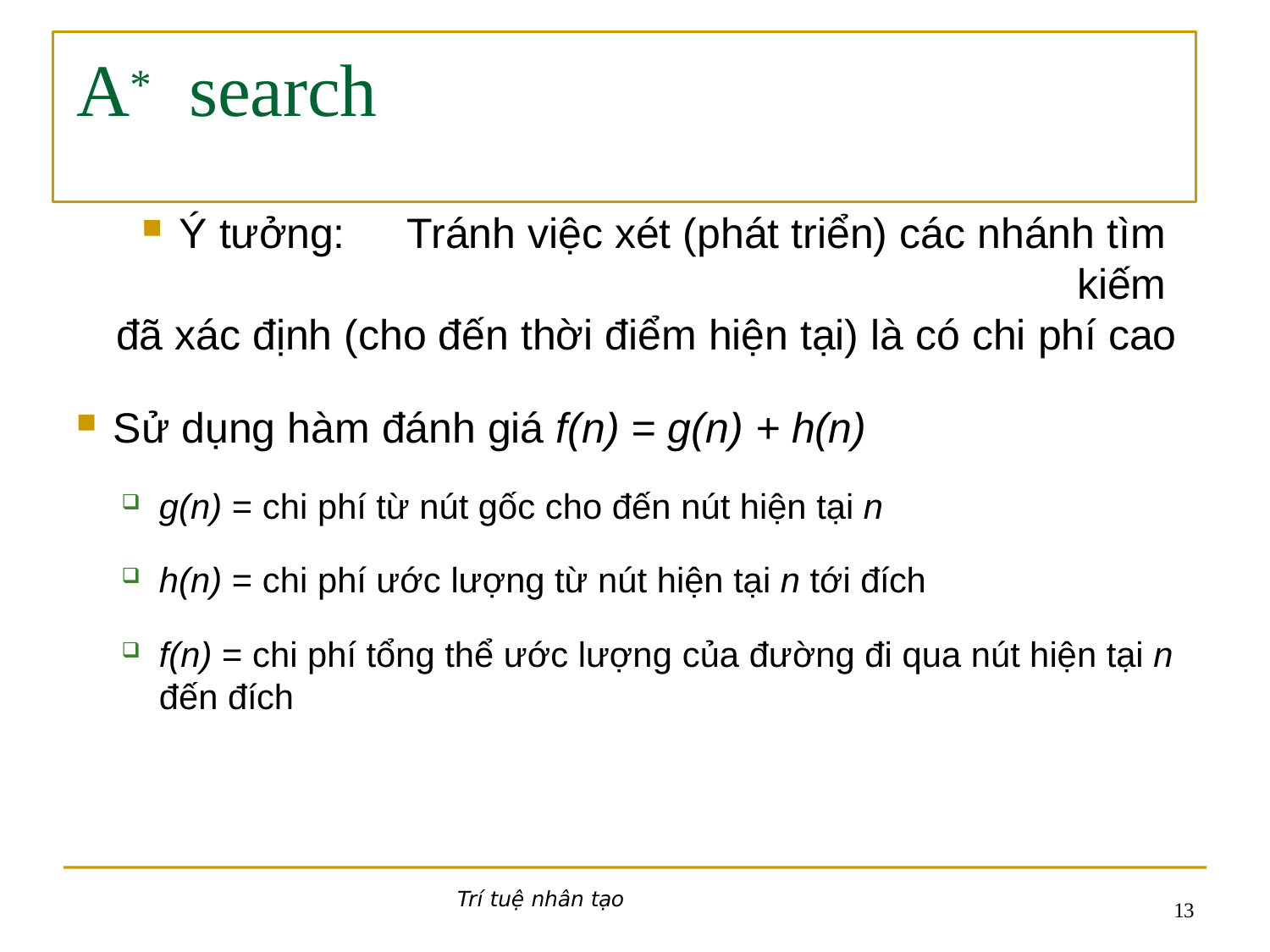

# A*	search
Ý tưởng:	Tránh việc xét (phát triển) các nhánh tìm kiếm
đã xác định (cho đến thời điểm hiện tại) là có chi phí cao
Sử dụng hàm đánh giá f(n) = g(n) + h(n)
g(n) = chi phí từ nút gốc cho đến nút hiện tại n
h(n) = chi phí ước lượng từ nút hiện tại n tới đích
f(n) = chi phí tổng thể ước lượng của đường đi qua nút hiện tại n
đến đích

Trí tuệ nhân tạo
13